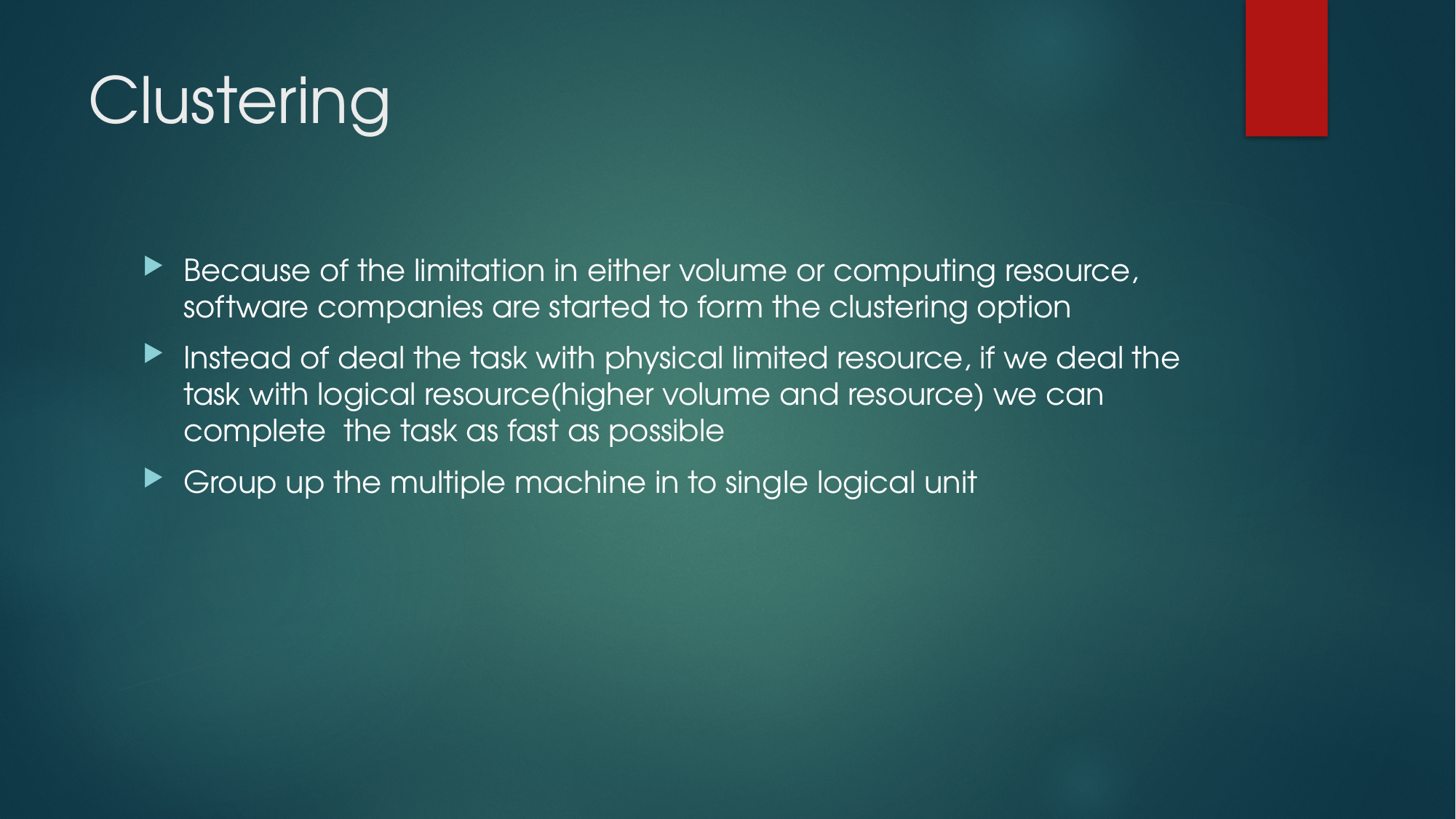

# Clustering
Because of the limitation in either volume or computing resource, software companies are started to form the clustering option
Instead of deal the task with physical limited resource, if we deal the task with logical resource(higher volume and resource) we can complete  the task as fast as possible
Group up the multiple machine in to single logical unit